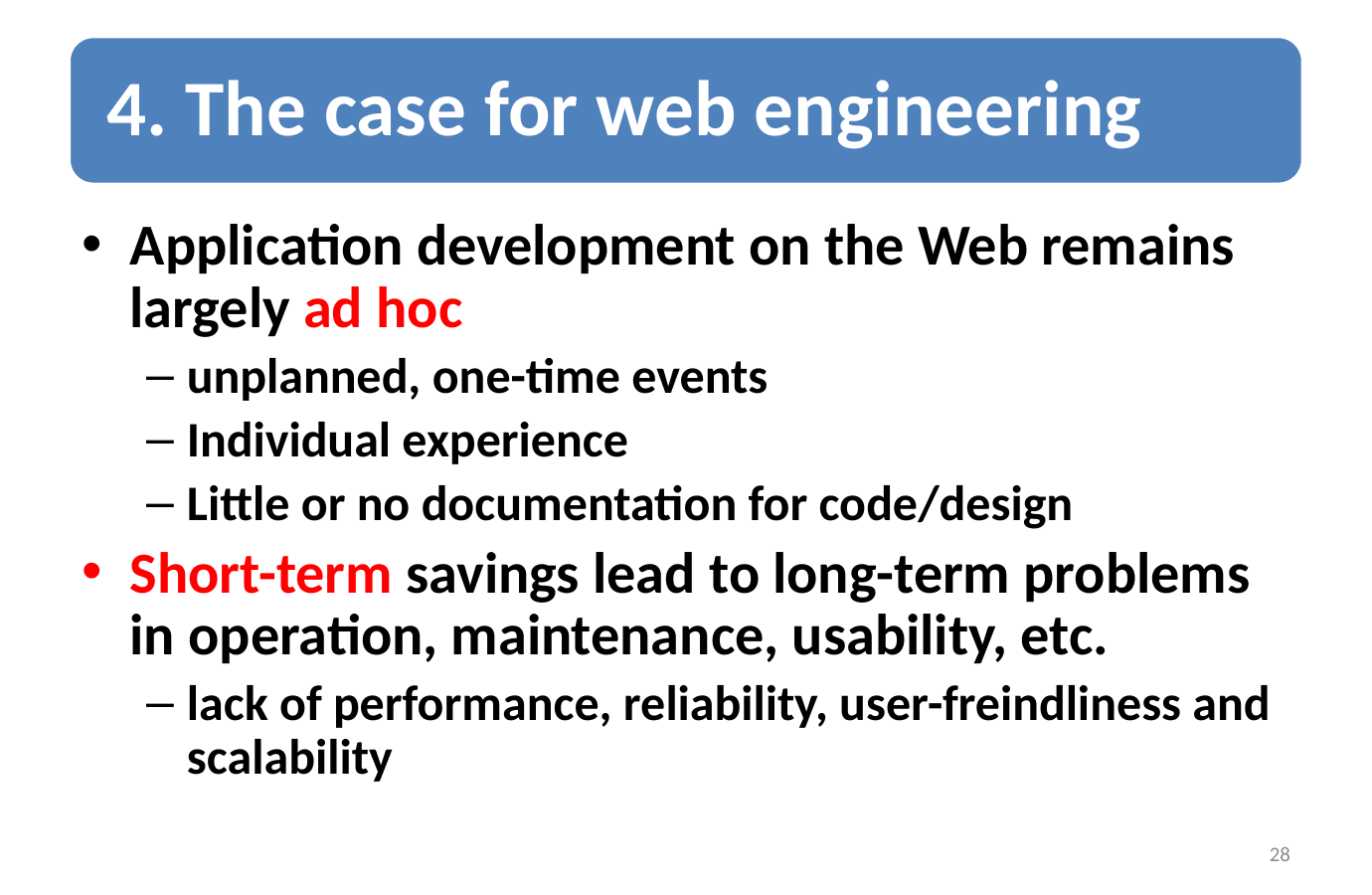

4. The case for web engineering
Application development on the Web remains largely ad hoc
unplanned, one-time events
Individual experience
Little or no documentation for code/design
Short-term savings lead to long-term problems in operation, maintenance, usability, etc.
lack of performance, reliability, user-freindliness and scalability

28